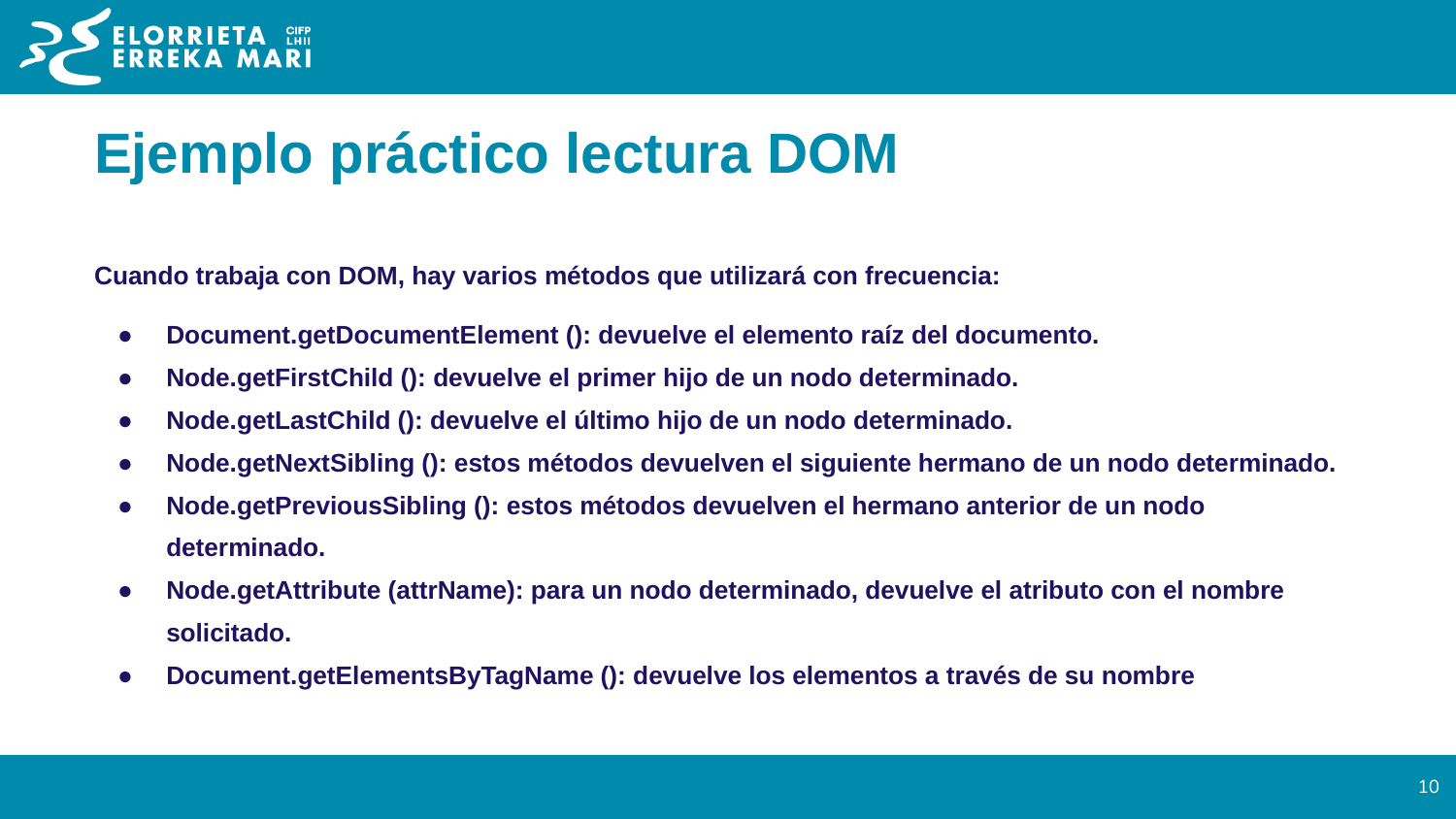

# Ejemplo práctico lectura DOM
Cuando trabaja con DOM, hay varios métodos que utilizará con frecuencia:
Document.getDocumentElement (): devuelve el elemento raíz del documento.
Node.getFirstChild (): devuelve el primer hijo de un nodo determinado.
Node.getLastChild (): devuelve el último hijo de un nodo determinado.
Node.getNextSibling (): estos métodos devuelven el siguiente hermano de un nodo determinado.
Node.getPreviousSibling (): estos métodos devuelven el hermano anterior de un nodo determinado.
Node.getAttribute (attrName): para un nodo determinado, devuelve el atributo con el nombre solicitado.
Document.getElementsByTagName (): devuelve los elementos a través de su nombre

10